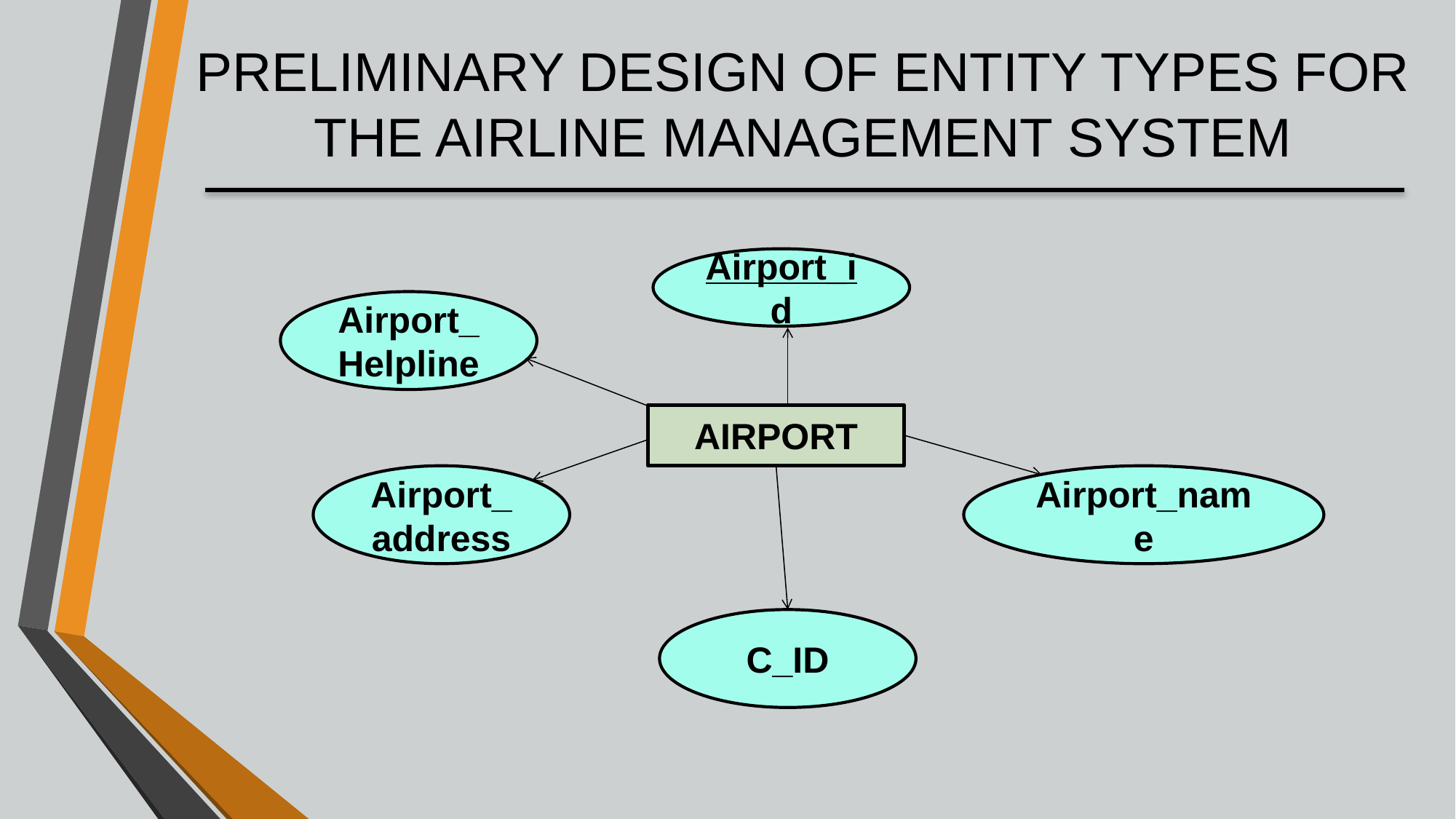

# PRELIMINARY DESIGN OF ENTITY TYPES FOR THE AIRLINE MANAGEMENT SYSTEM
Airport_id
Airport_
Helpline
AIRPORT
Airport_
address
Airport_name
C_ID